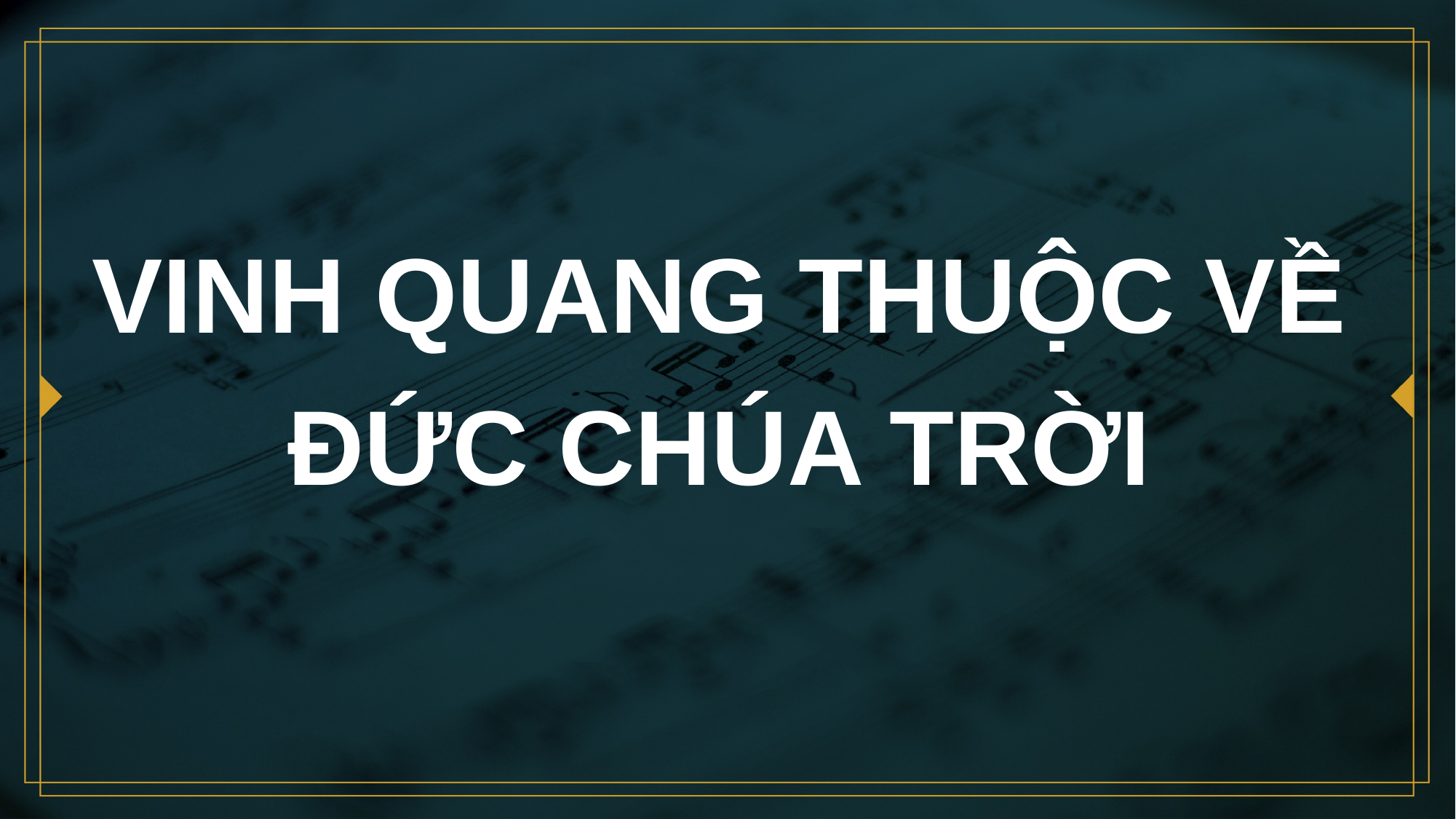

# VINH QUANG THUỘC VỀ ĐỨC CHÚA TRỜI